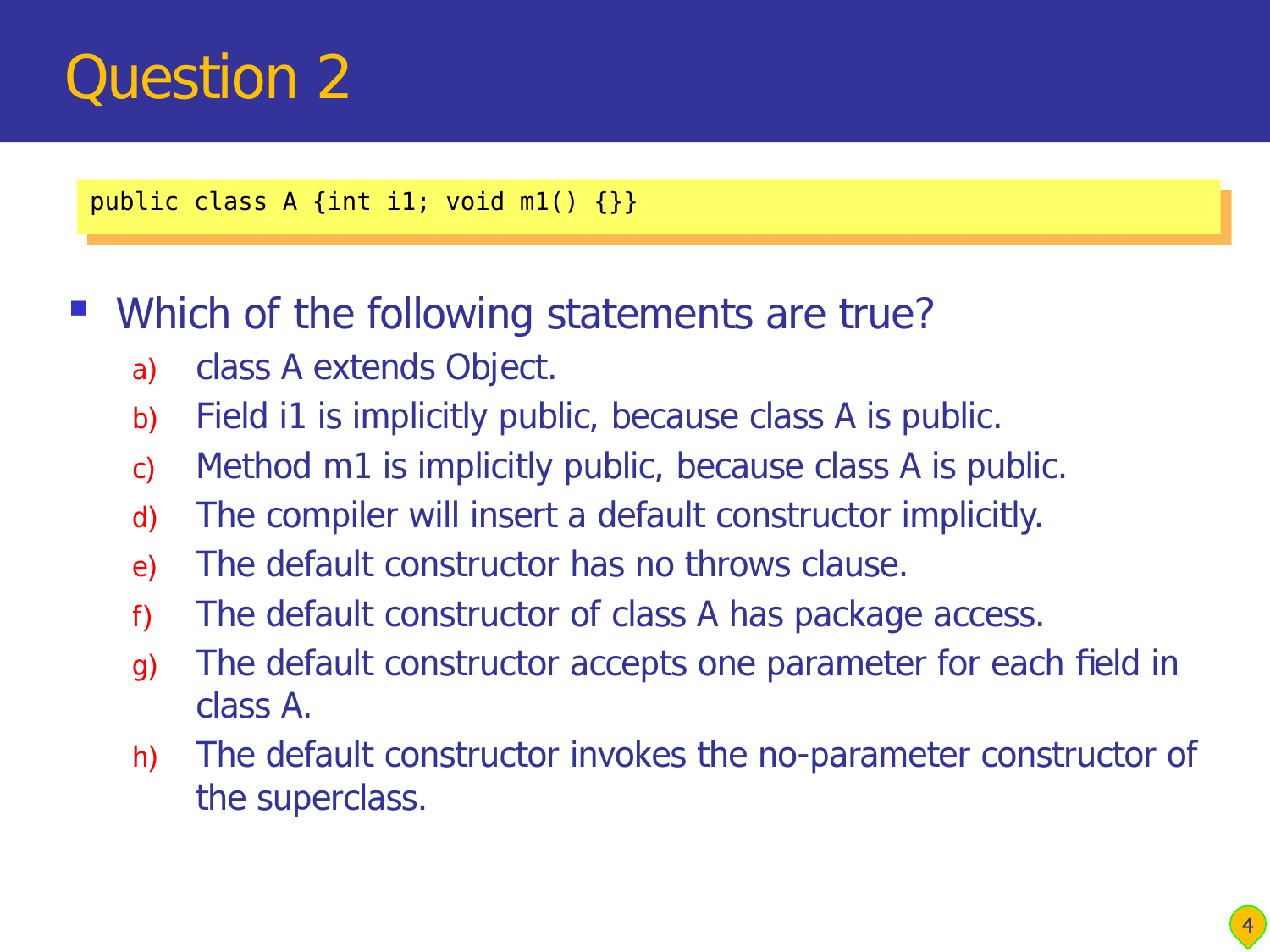

# Question 2
public class A {int i1; void m1() {}}
Which of the following statements are true?
class A extends Object.
Field i1 is implicitly public, because class A is public.
Method m1 is implicitly public, because class A is public.
The compiler will insert a default constructor implicitly.
The default constructor has no throws clause.
The default constructor of class A has package access.
The default constructor accepts one parameter for each field in class A.
The default constructor invokes the no-parameter constructor of the superclass.
4